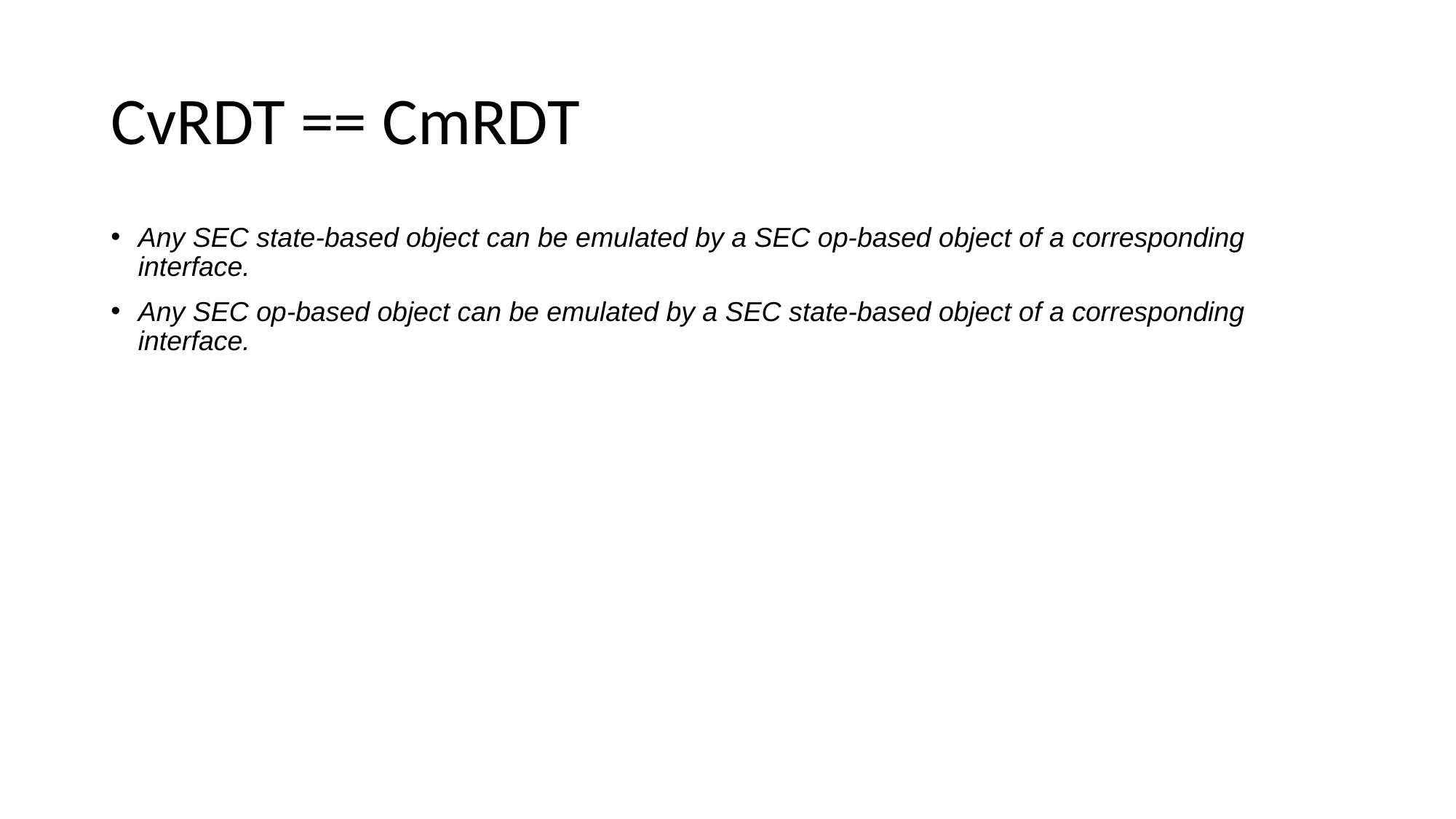

# CvRDT == CmRDT
Any SEC state-based object can be emulated by a SEC op-based object of a corresponding interface.
Any SEC op-based object can be emulated by a SEC state-based object of a corresponding interface.